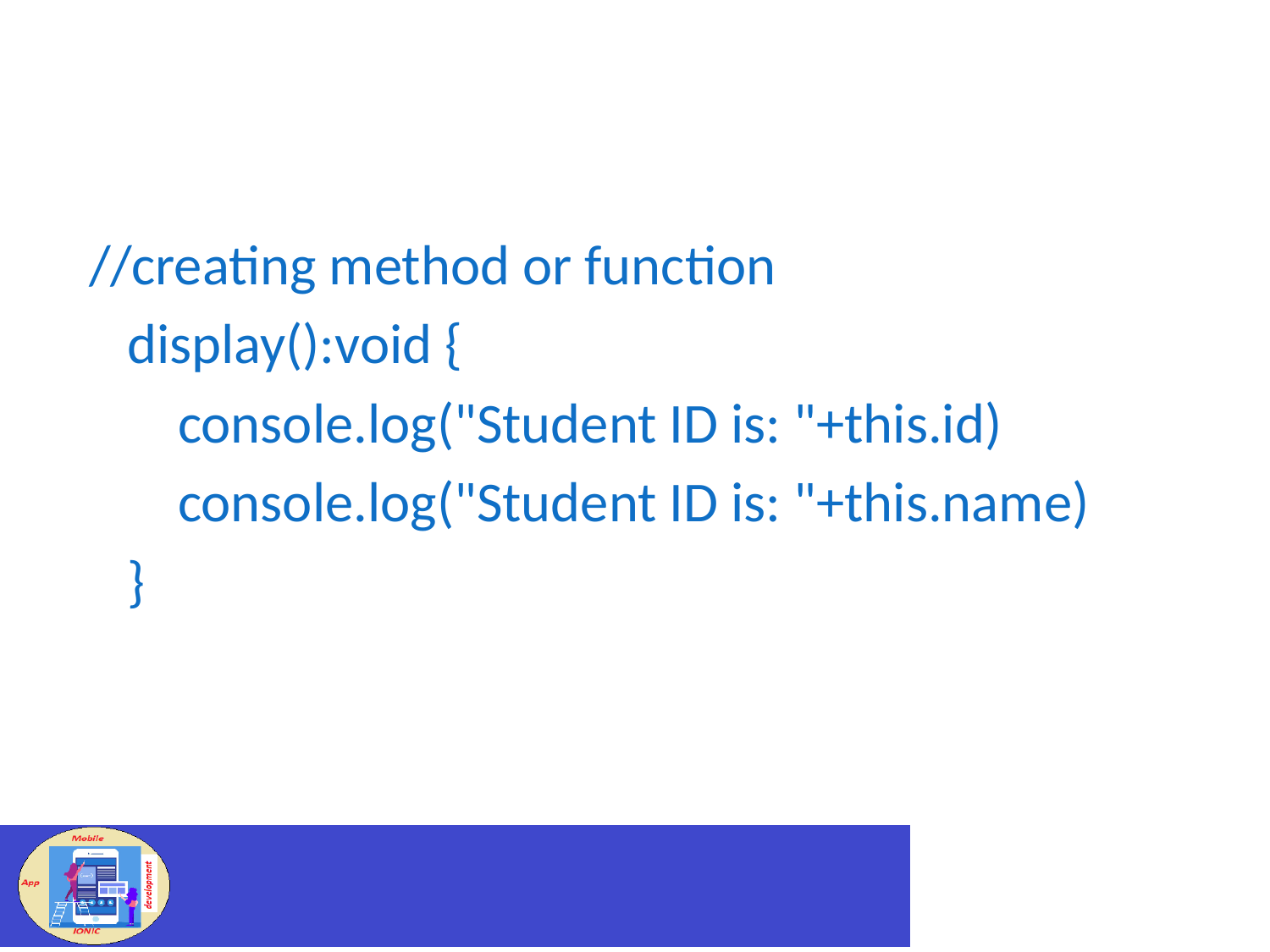

//creating method or function
    display():void {
        console.log("Student ID is: "+this.id)
        console.log("Student ID is: "+this.name)
    }